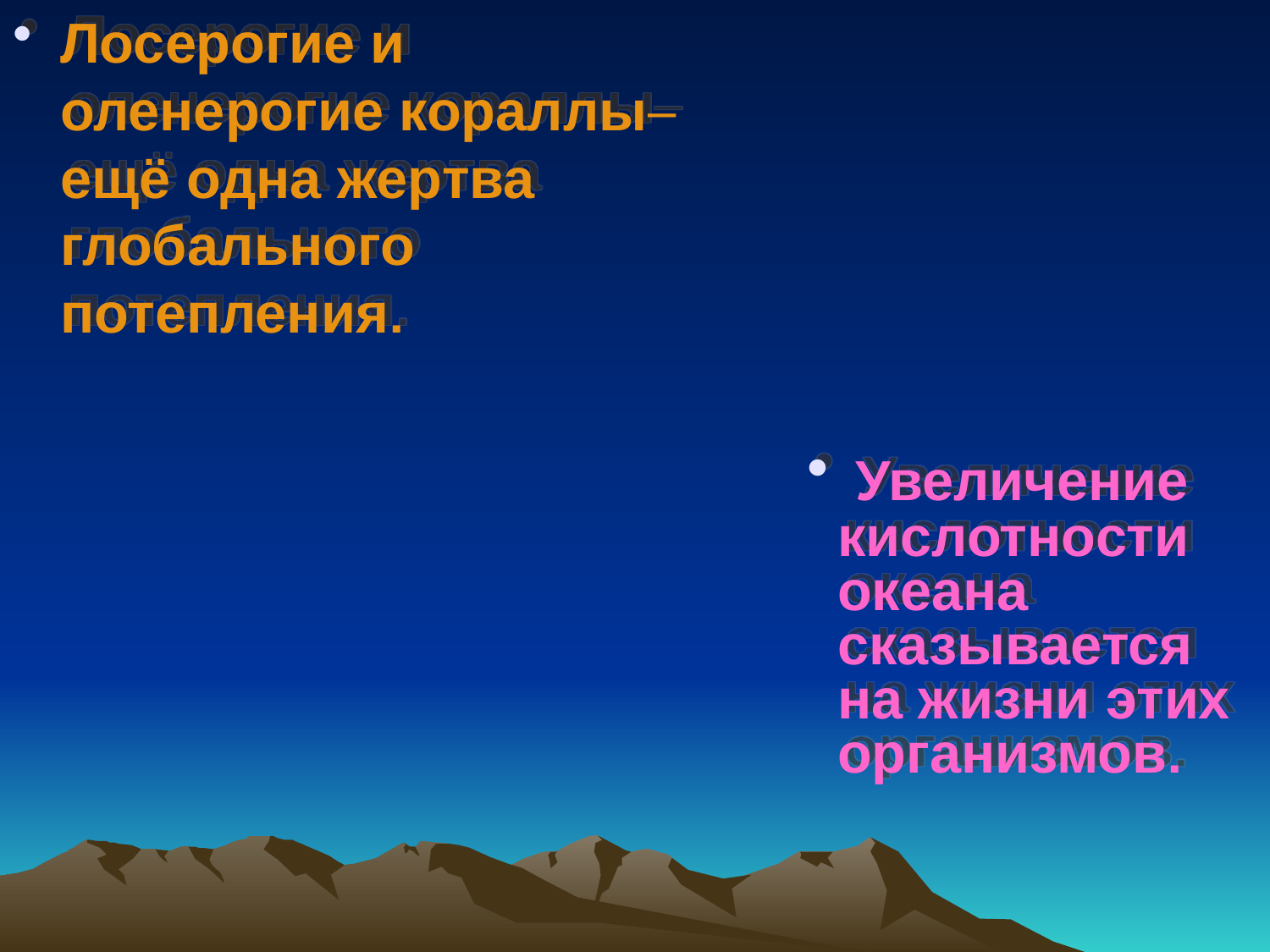

Лосерогие и оленерогие кораллы– ещё одна жертва глобального потепления.
 Увеличение кислотности океана сказывается на жизни этих организмов.